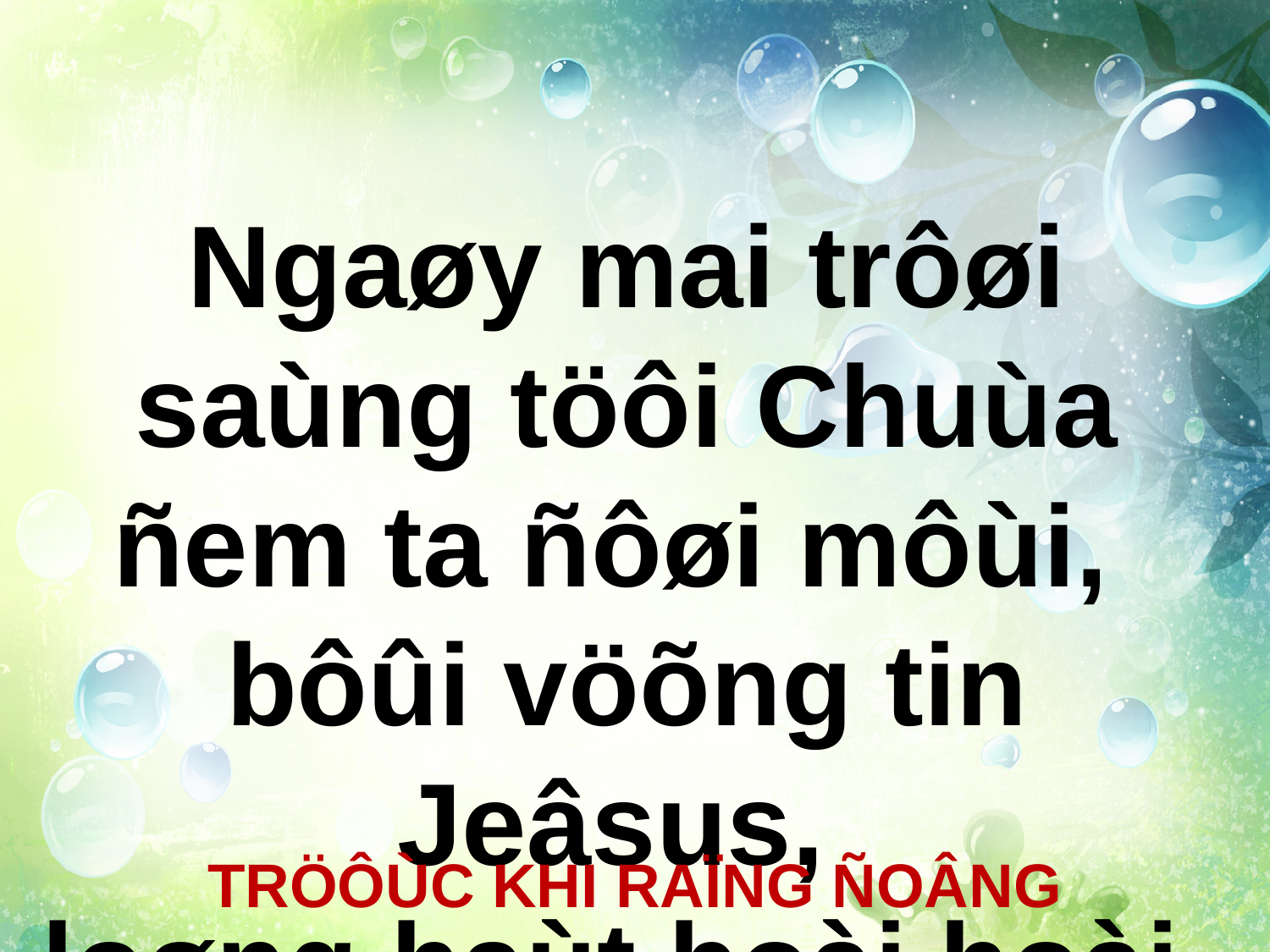

Ngaøy mai trôøi saùng töôi Chuùa ñem ta ñôøi môùi,
bôûi vöõng tin Jeâsus,
loøng haùt boài hoài.
TRÖÔÙC KHI RAÏNG ÑOÂNG